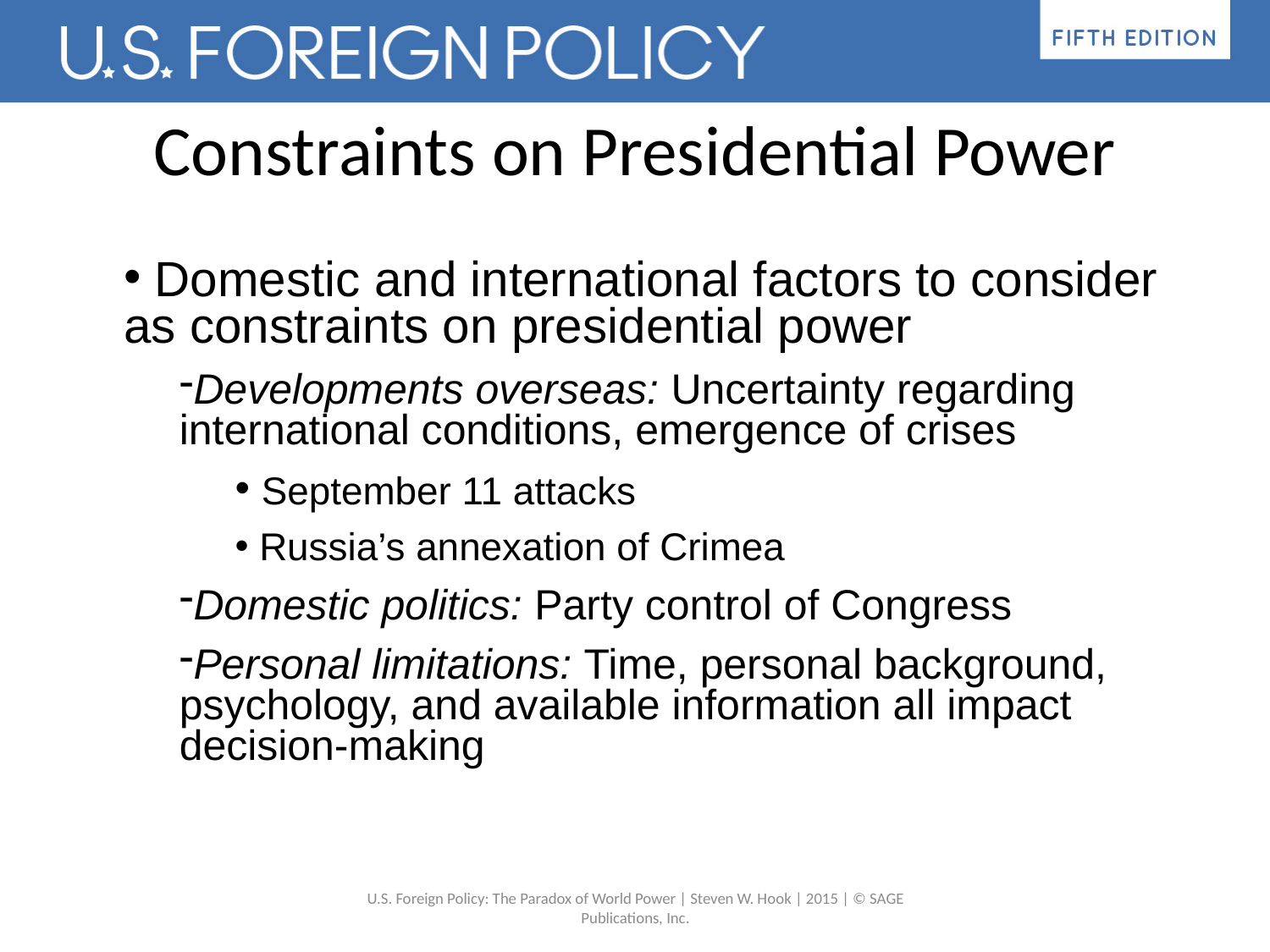

# Constraints on Presidential Power
 Domestic and international factors to consider as constraints on presidential power
Developments overseas: Uncertainty regarding international conditions, emergence of crises
 September 11 attacks
 Russia’s annexation of Crimea
Domestic politics: Party control of Congress
Personal limitations: Time, personal background, psychology, and available information all impact decision-making
U.S. Foreign Policy: The Paradox of World Power | Steven W. Hook | 2015 | © SAGE Publications, Inc.